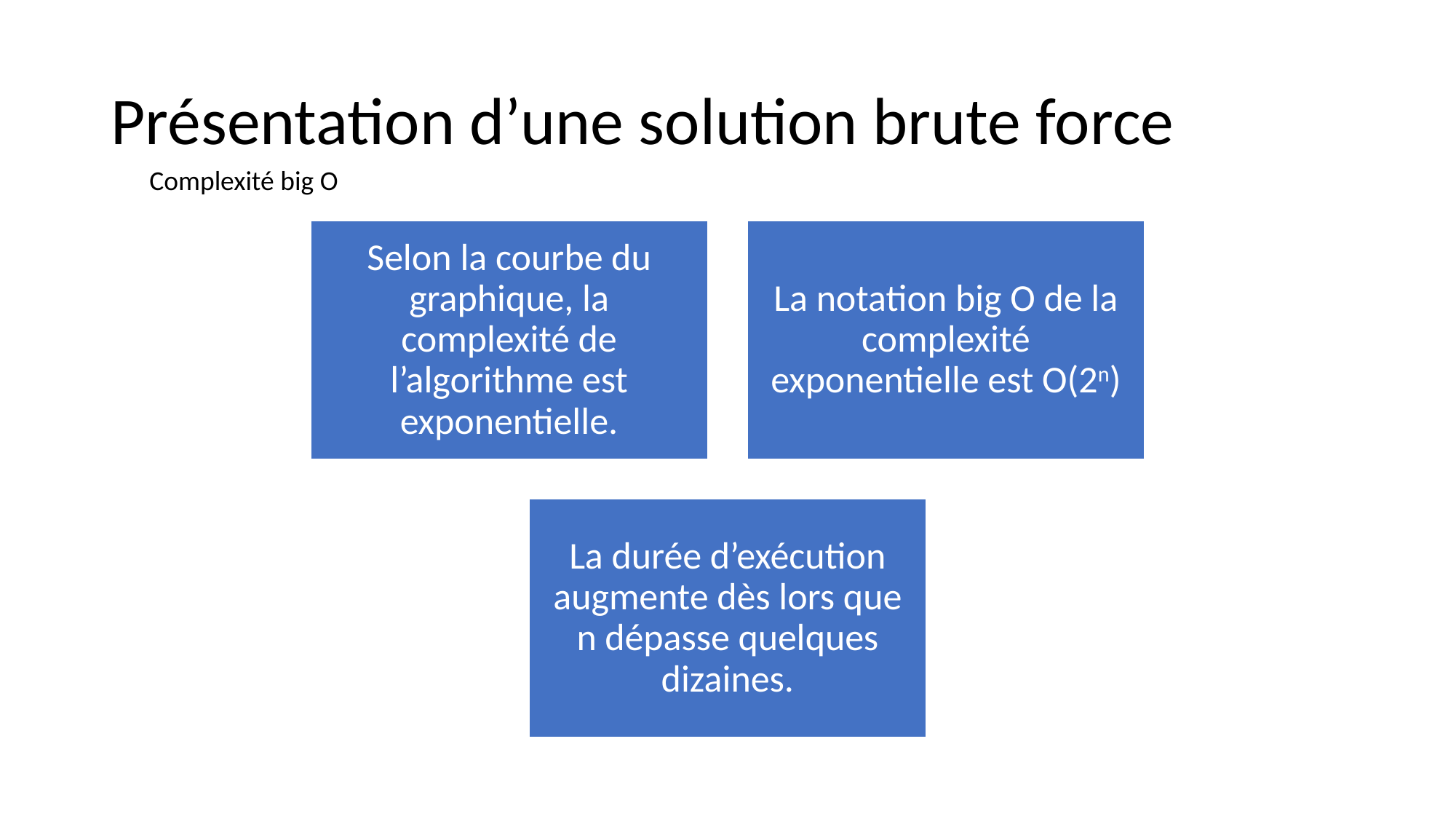

# Présentation d’une solution brute force
Complexité big O
Selon la courbe du graphique, la complexité de l’algorithme est exponentielle.
La notation big O de la complexité exponentielle est O(2n)
La durée d’exécution augmente dès lors que n dépasse quelques dizaines.